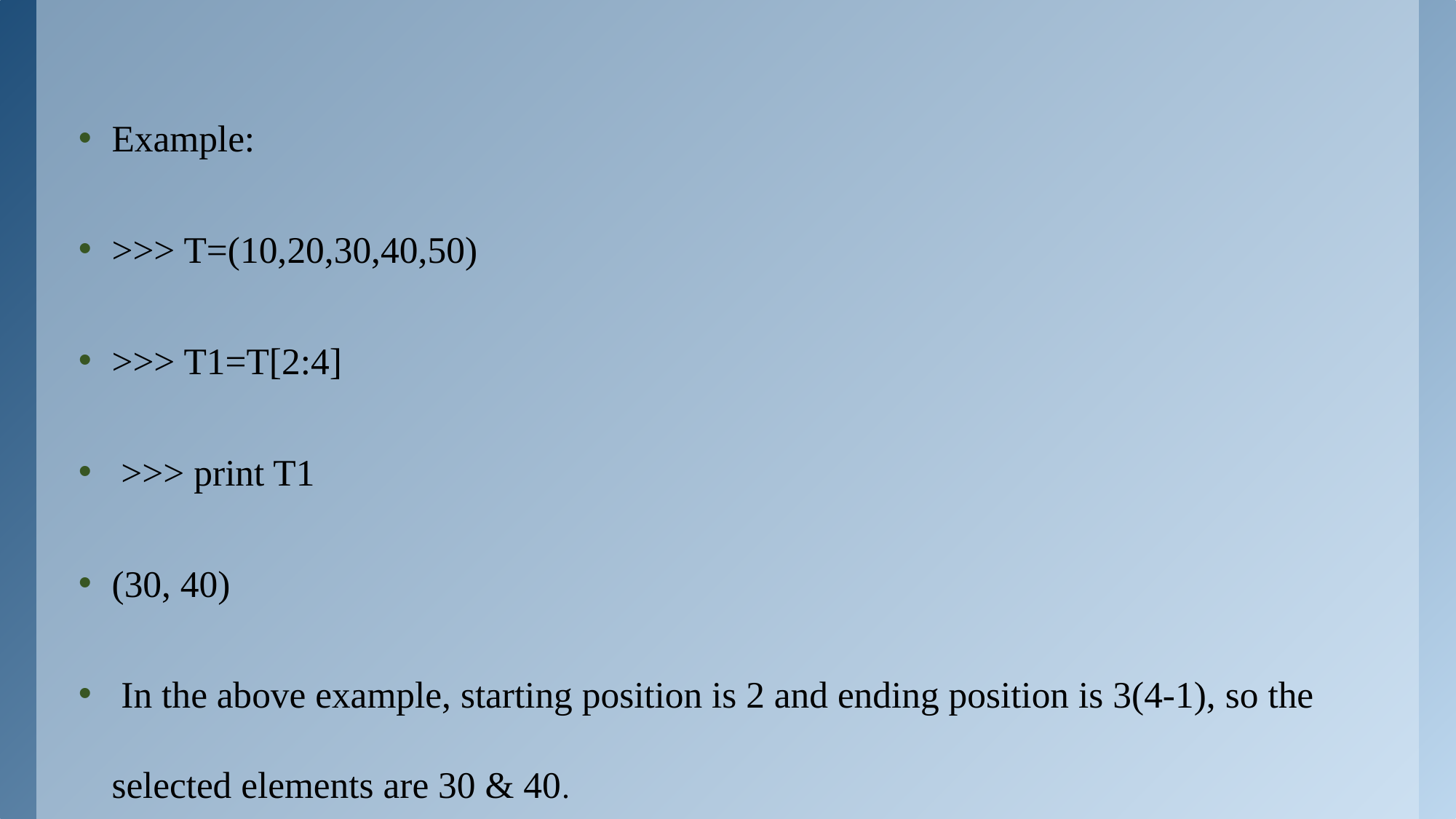

Example:
>>> T=(10,20,30,40,50)
>>> T1=T[2:4]
 >>> print T1
(30, 40)
 In the above example, starting position is 2 and ending position is 3(4-1), so the selected elements are 30 & 40.